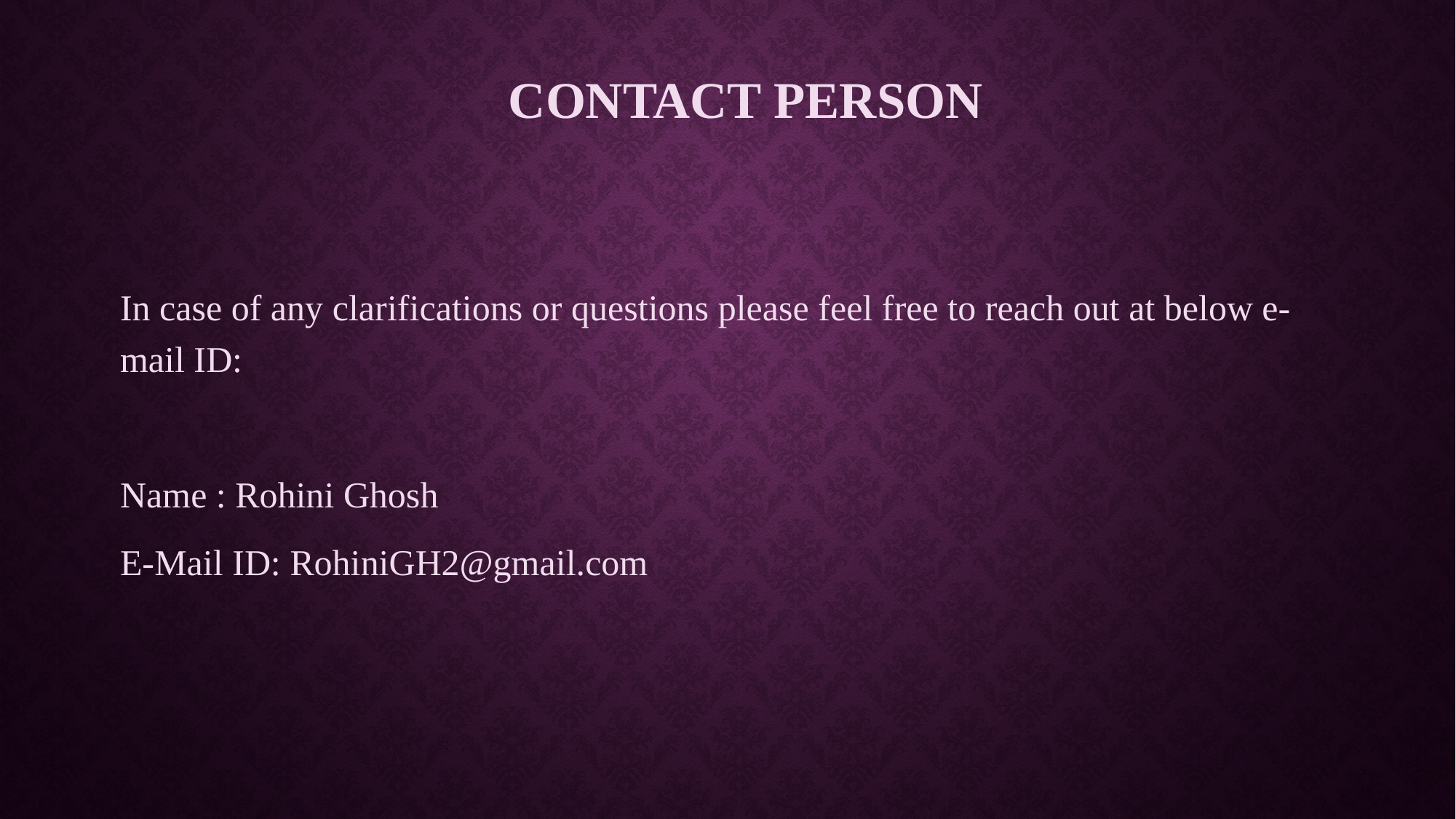

# Contact Person
In case of any clarifications or questions please feel free to reach out at below e-mail ID:

Name : Rohini Ghosh
E-Mail ID: RohiniGH2@gmail.com